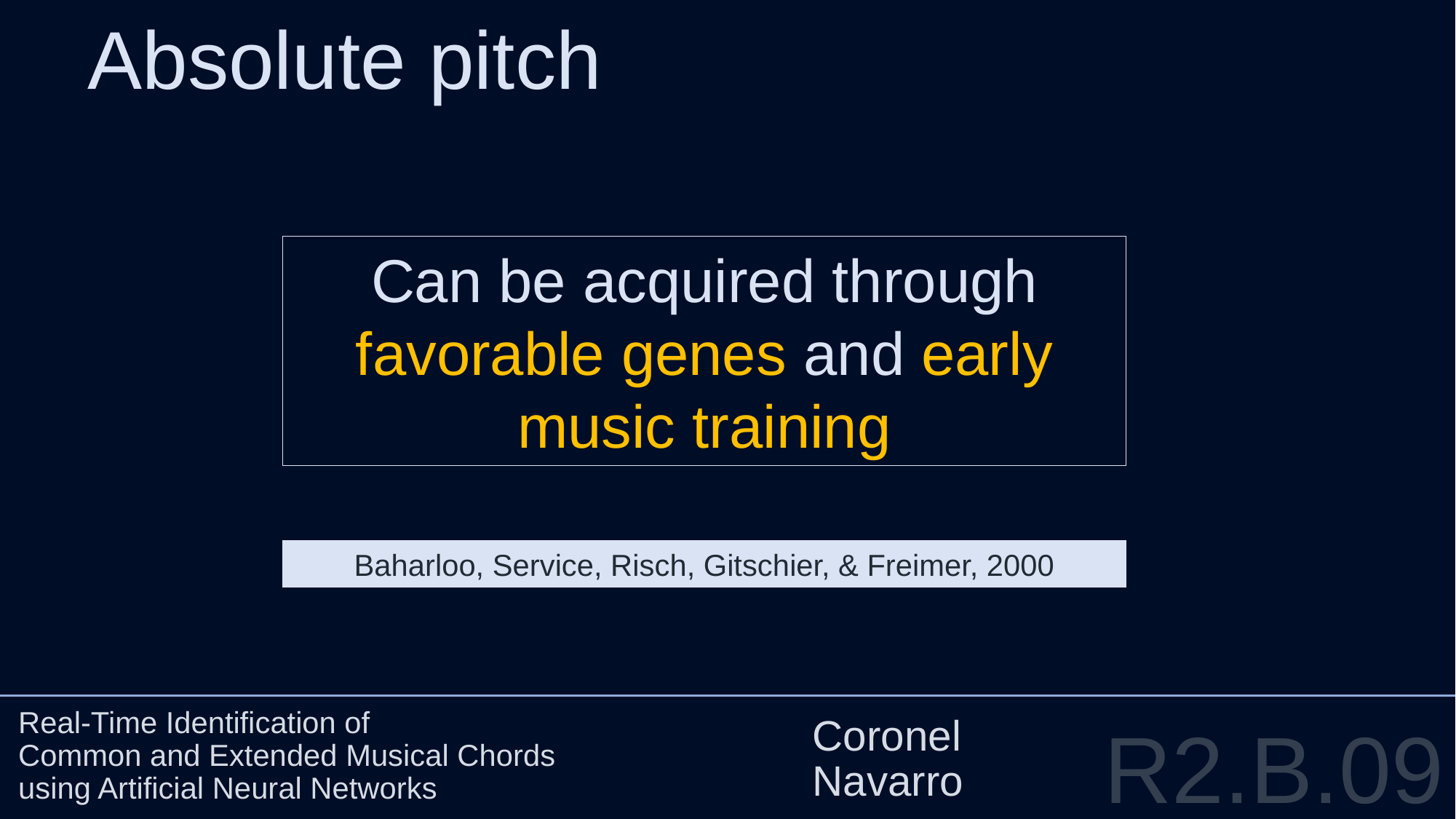

Absolute pitch
Can be acquired through favorable genes and early music training
Real-Time Identification of
Common and Extended Musical Chords
using Artificial Neural Networks
Coronel
Navarro
Baharloo, Service, Risch, Gitschier, & Freimer, 2000
R2.B.09